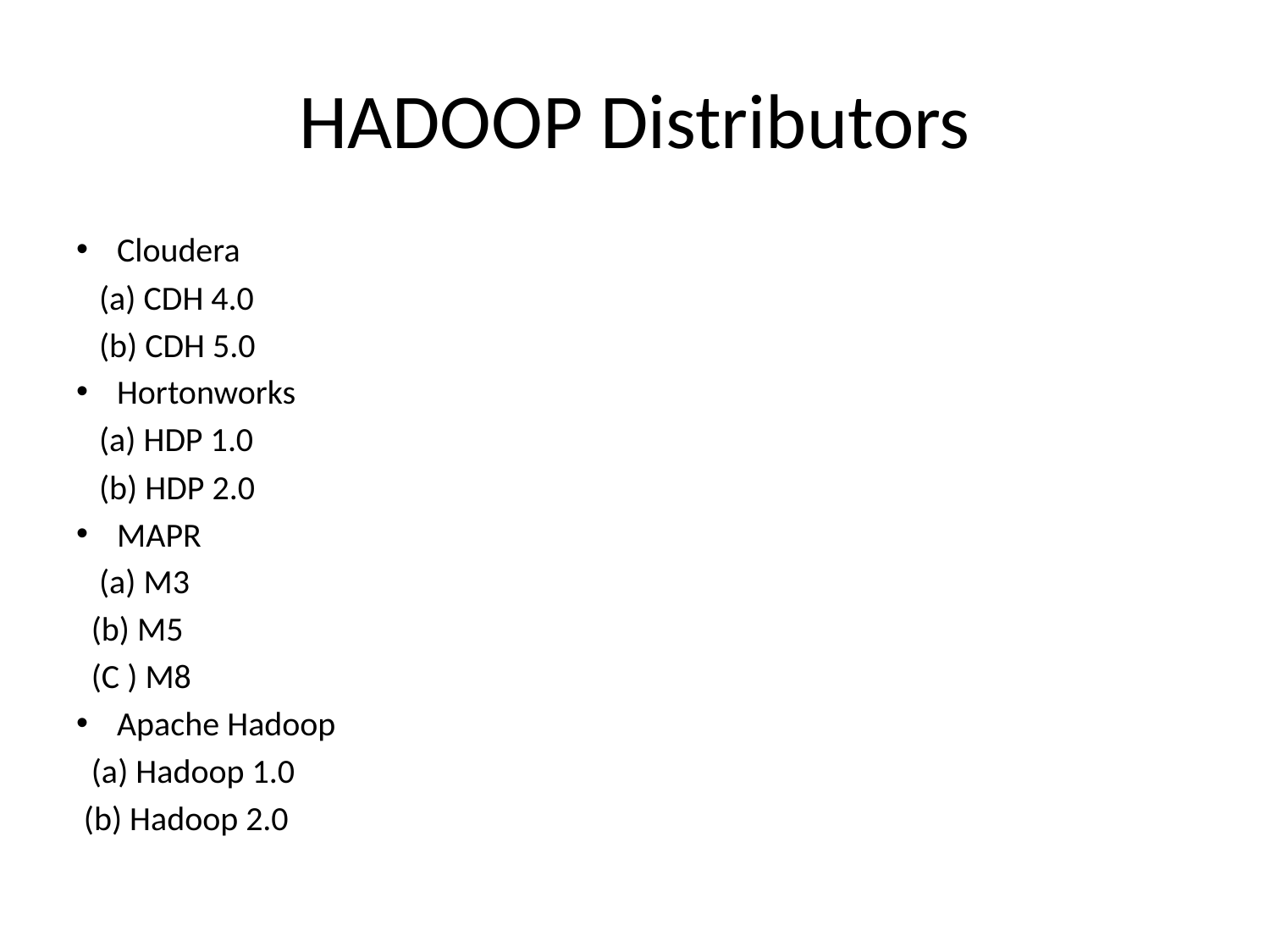

# HADOOP Distributors
Cloudera
   (a) CDH 4.0
   (b) CDH 5.0
Hortonworks
   (a) HDP 1.0
   (b) HDP 2.0
MAPR
   (a) M3
  (b) M5
  (C ) M8
Apache Hadoop
  (a) Hadoop 1.0
 (b) Hadoop 2.0